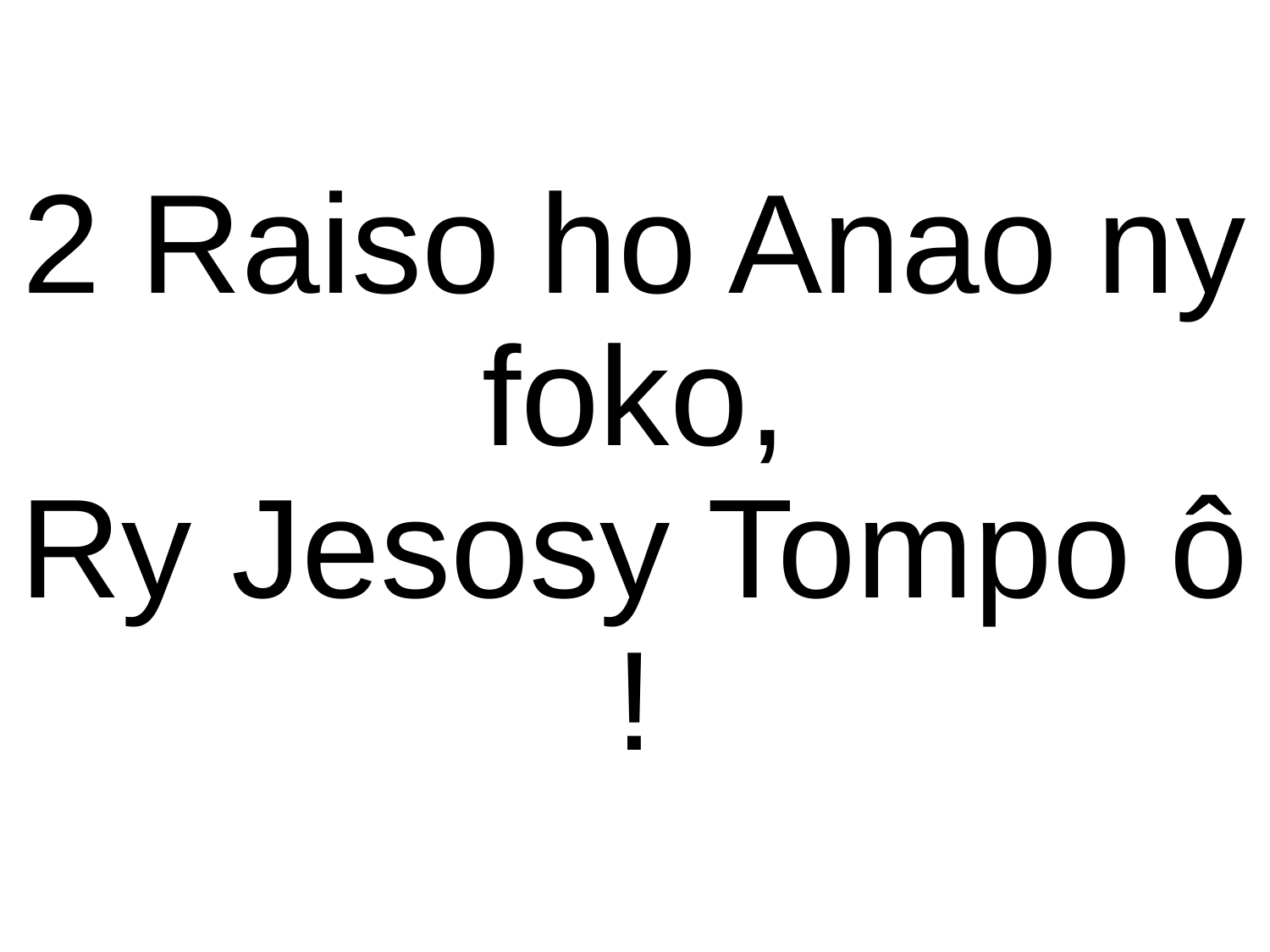

2 Raiso ho Anao ny foko,
Ry Jesosy Tompo ô !